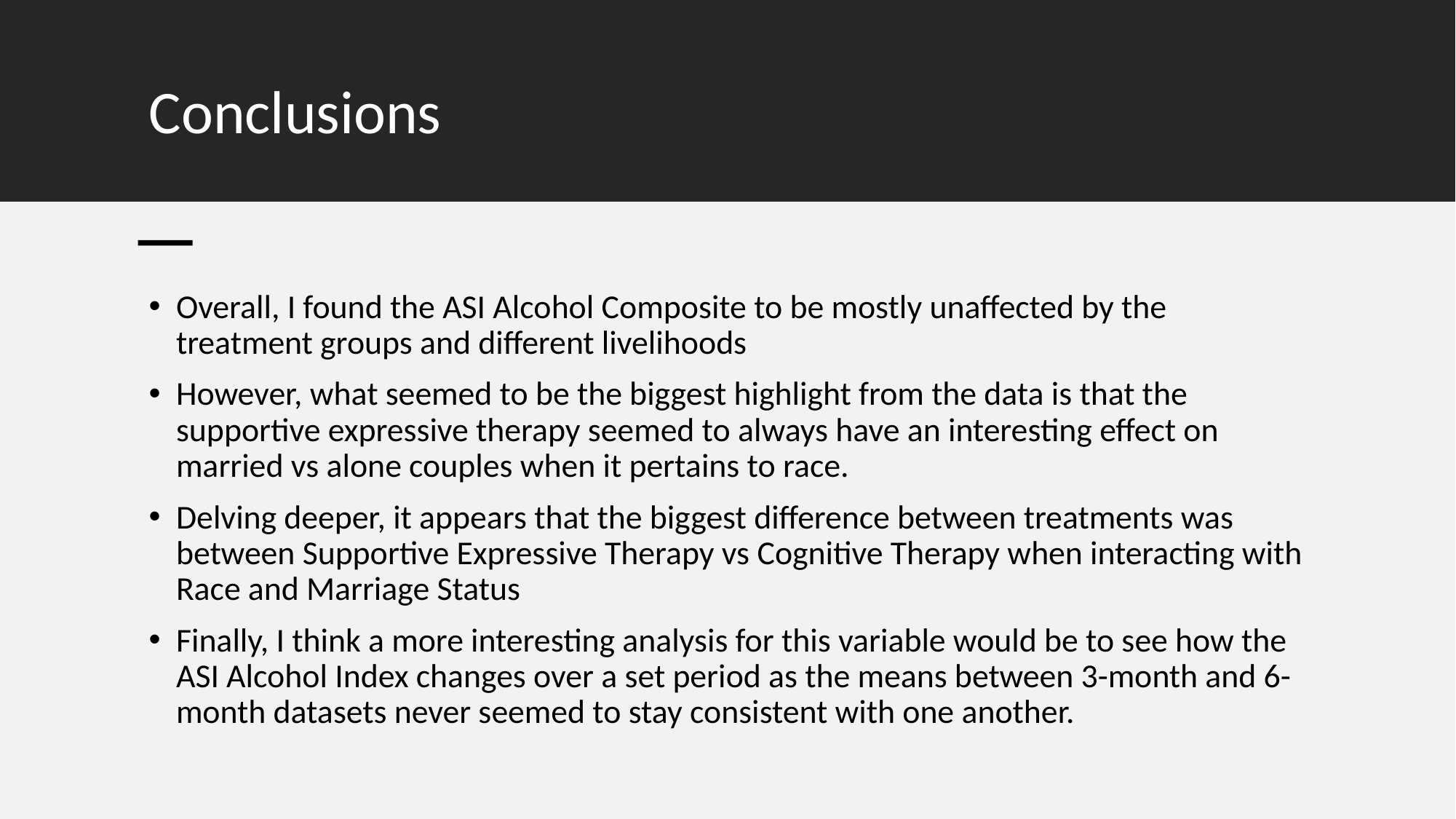

# Conclusions

Overall, I found the ASI Alcohol Composite to be mostly unaffected by the treatment groups and different livelihoods
However, what seemed to be the biggest highlight from the data is that the supportive expressive therapy seemed to always have an interesting effect on married vs alone couples when it pertains to race.
Delving deeper, it appears that the biggest difference between treatments was between Supportive Expressive Therapy vs Cognitive Therapy when interacting with Race and Marriage Status
Finally, I think a more interesting analysis for this variable would be to see how the ASI Alcohol Index changes over a set period as the means between 3-month and 6-month datasets never seemed to stay consistent with one another.